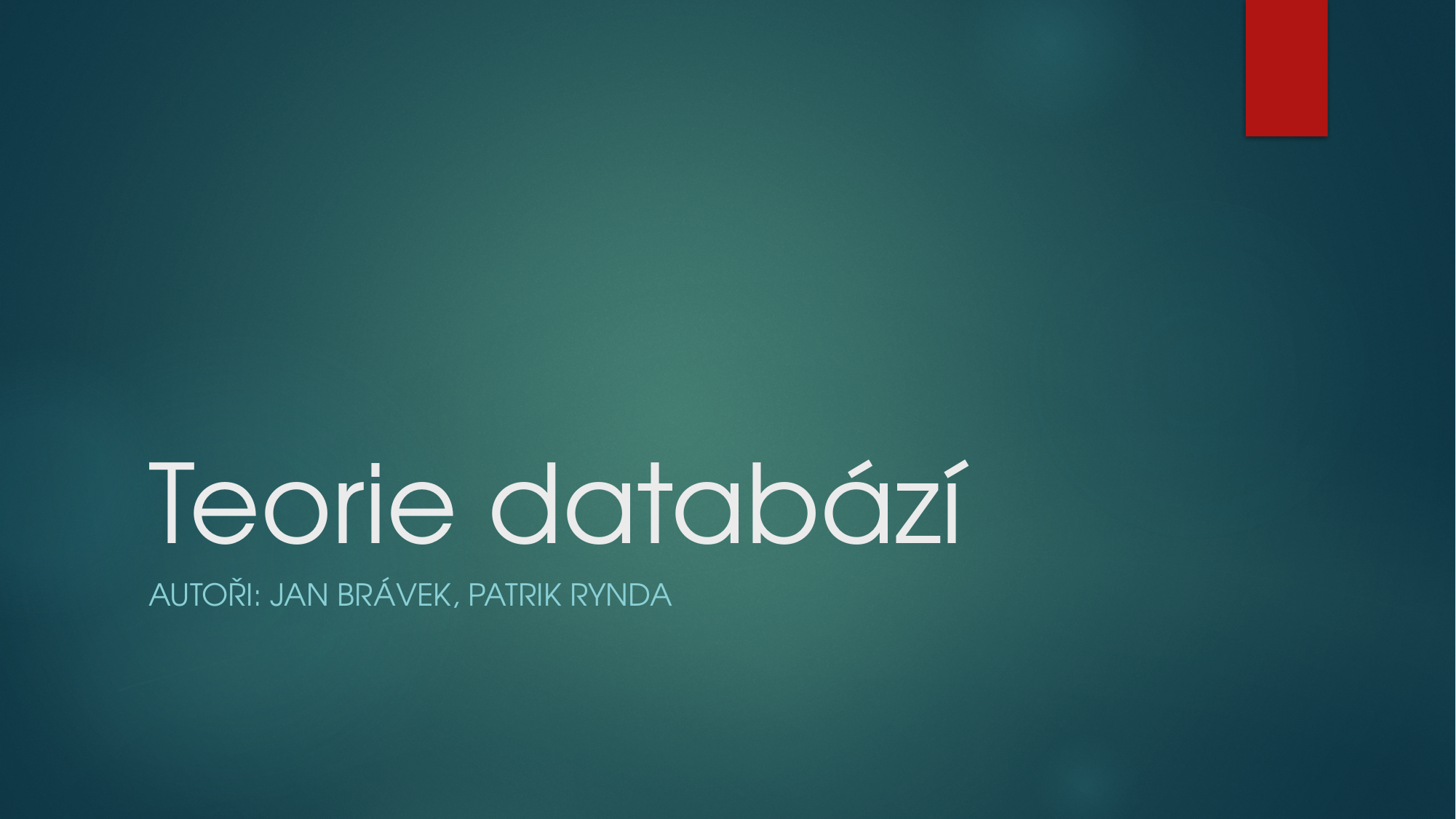

# Teorie databází
Autoři: Jan brávek, Patrik rynda